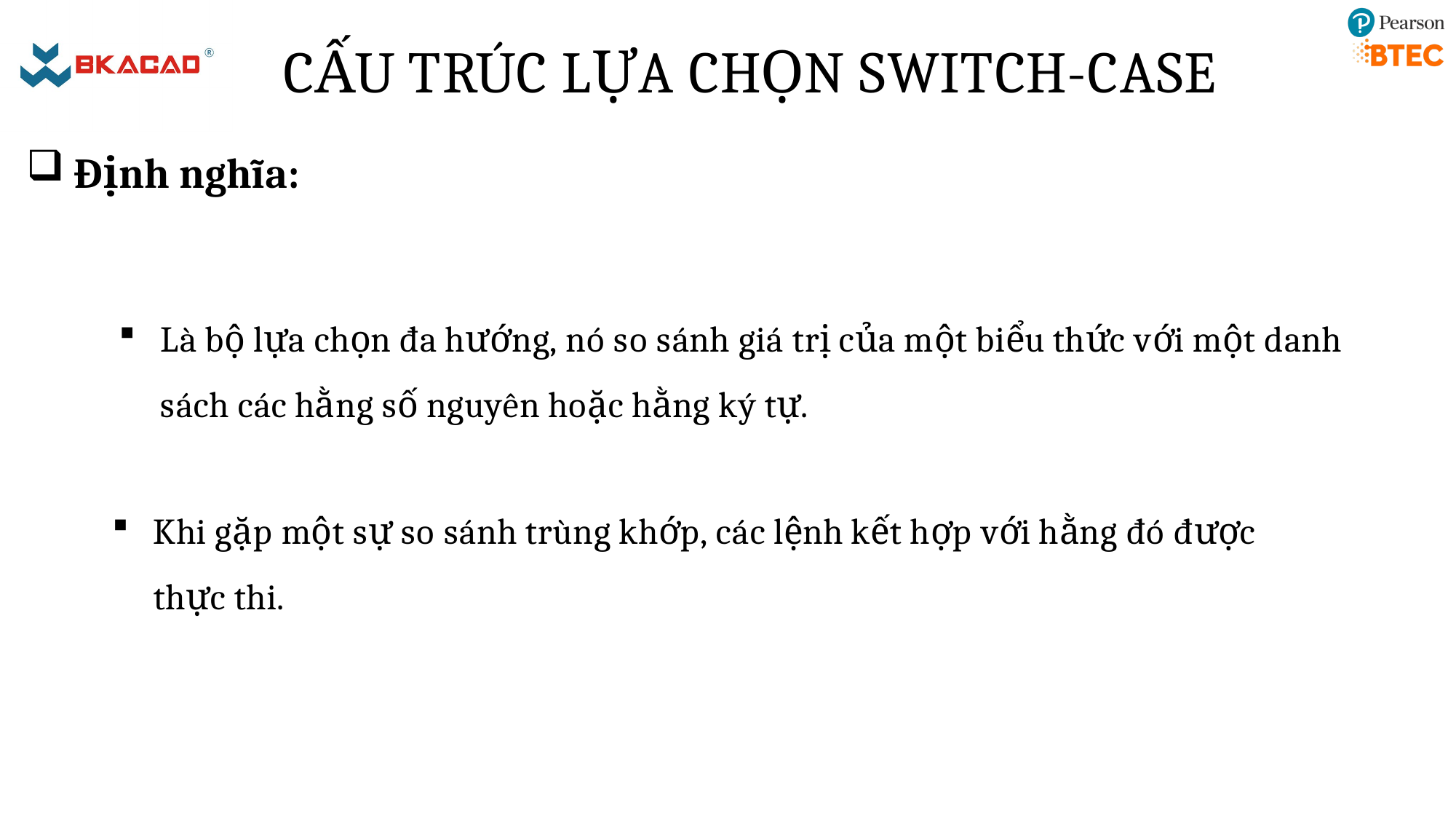

# CẤU TRÚC LỰA CHỌN SWITCH-CASE
 Định nghĩa:
Là bộ lựa chọn đa hướng, nó so sánh giá trị của một biểu thức với một danh sách các hằng số nguyên hoặc hằng ký tự.
Khi gặp một sự so sánh trùng khớp, các lệnh kết hợp với hằng đó được thực thi.